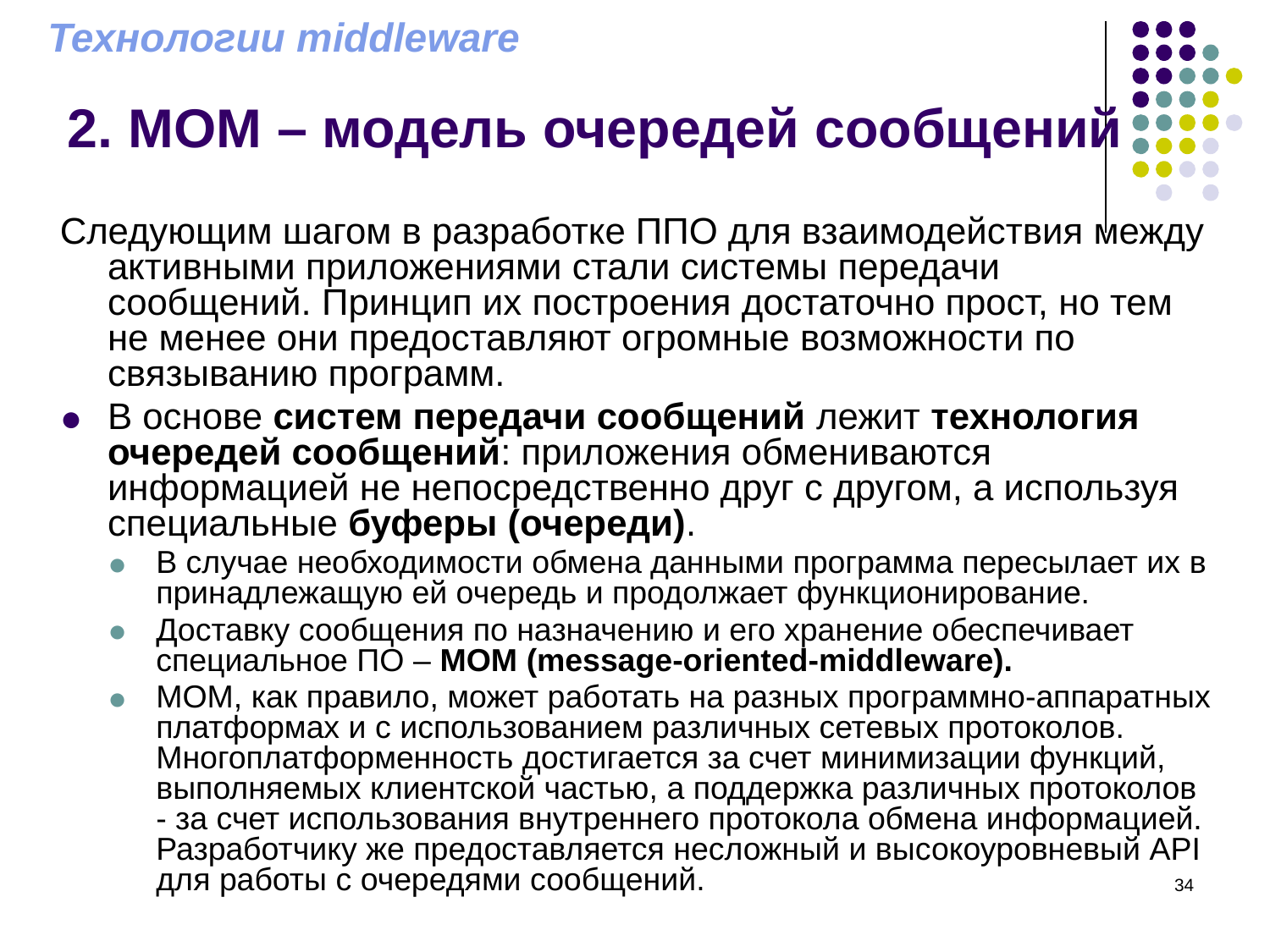

Технологии middleware
# 2. MOM – модель очередей сообщений
Следующим шагом в разработке ППО для взаимодействия между активными приложениями стали системы передачи сообщений. Принцип их построения достаточно прост, но тем не менее они предоставляют огромные возможности по связыванию программ.
В основе систем передачи сообщений лежит технология очередей сообщений: приложения обмениваются информацией не непосредственно друг с другом, а используя специальные буферы (очереди).
В случае необходимости обмена данными программа пересылает их в принадлежащую ей очередь и продолжает функционирование.
Доставку сообщения по назначению и его хранение обеспечивает специальное ПО – МОМ (message-oriented-middleware).
MOM, как правило, может работать на разных программно-аппаратных платформах и с использованием различных сетевых протоколов. Многоплатформенность достигается за счет минимизации функций, выполняемых клиентской частью, а поддержка различных протоколов - за счет использования внутреннего протокола обмена информацией. Разработчику же предоставляется несложный и высокоуровневый API для работы с очередями сообщений.
34